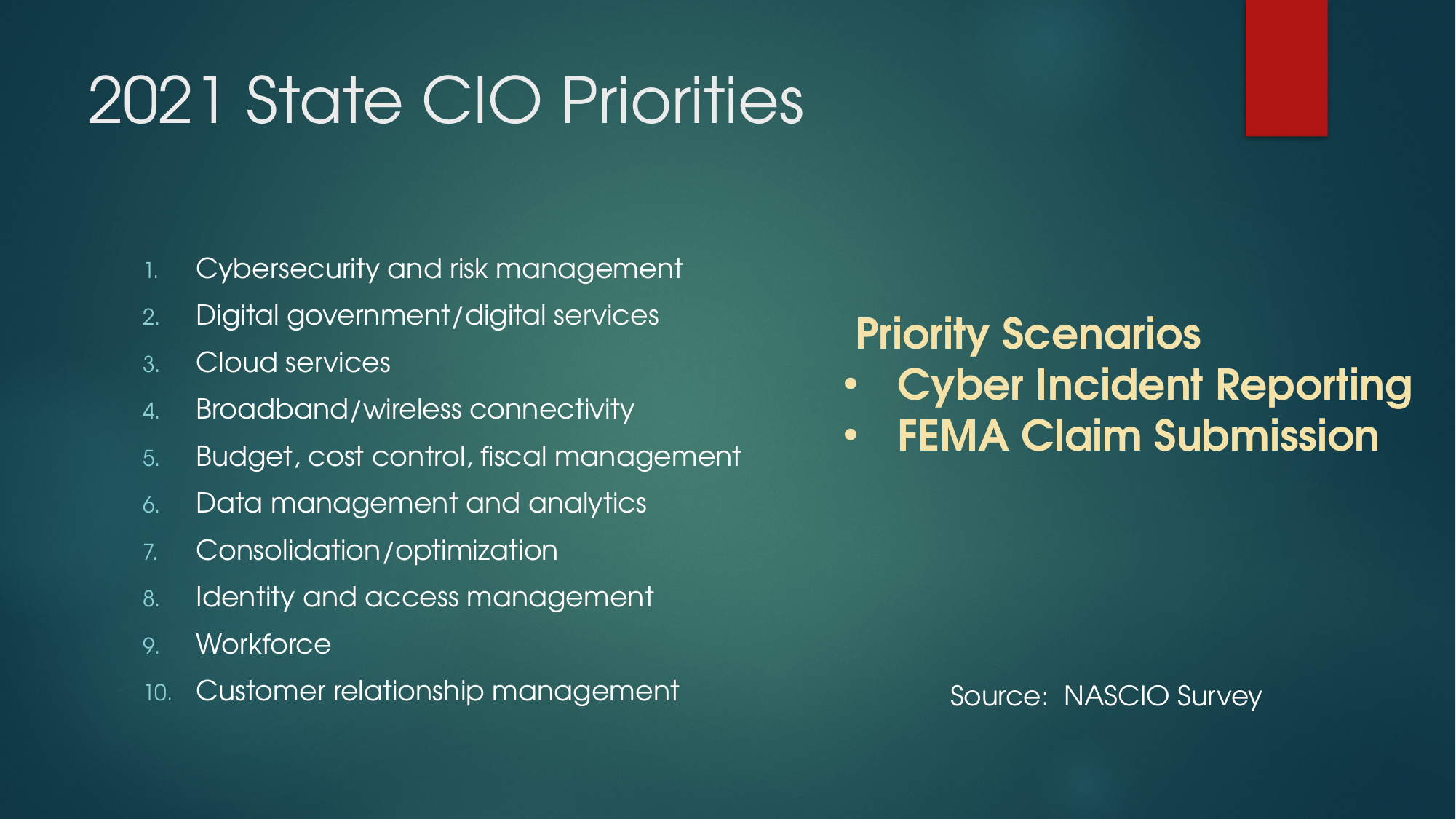

# 2021 State CIO Priorities
Cybersecurity and risk management
Digital government/digital services
Cloud services
Broadband/wireless connectivity
Budget, cost control, fiscal management
Data management and analytics
Consolidation/optimization
Identity and access management
Workforce
Customer relationship management
 Priority Scenarios
Cyber Incident Reporting
FEMA Claim Submission

Source:  NASCIO Survey